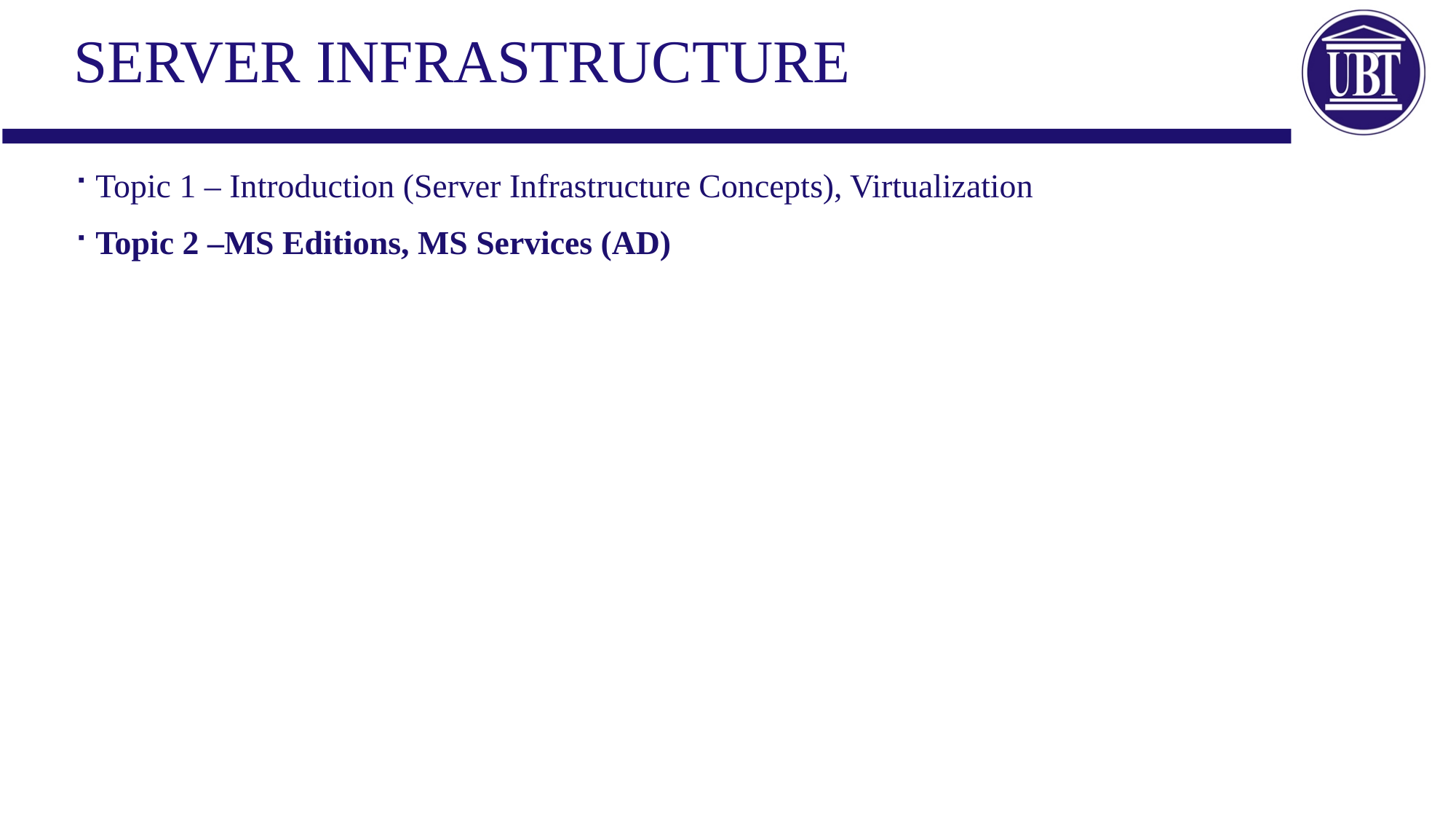

# server infrastructure
Topic 1 – Introduction (Server Infrastructure Concepts), Virtualization
Topic 2 –MS Editions, MS Services (AD)